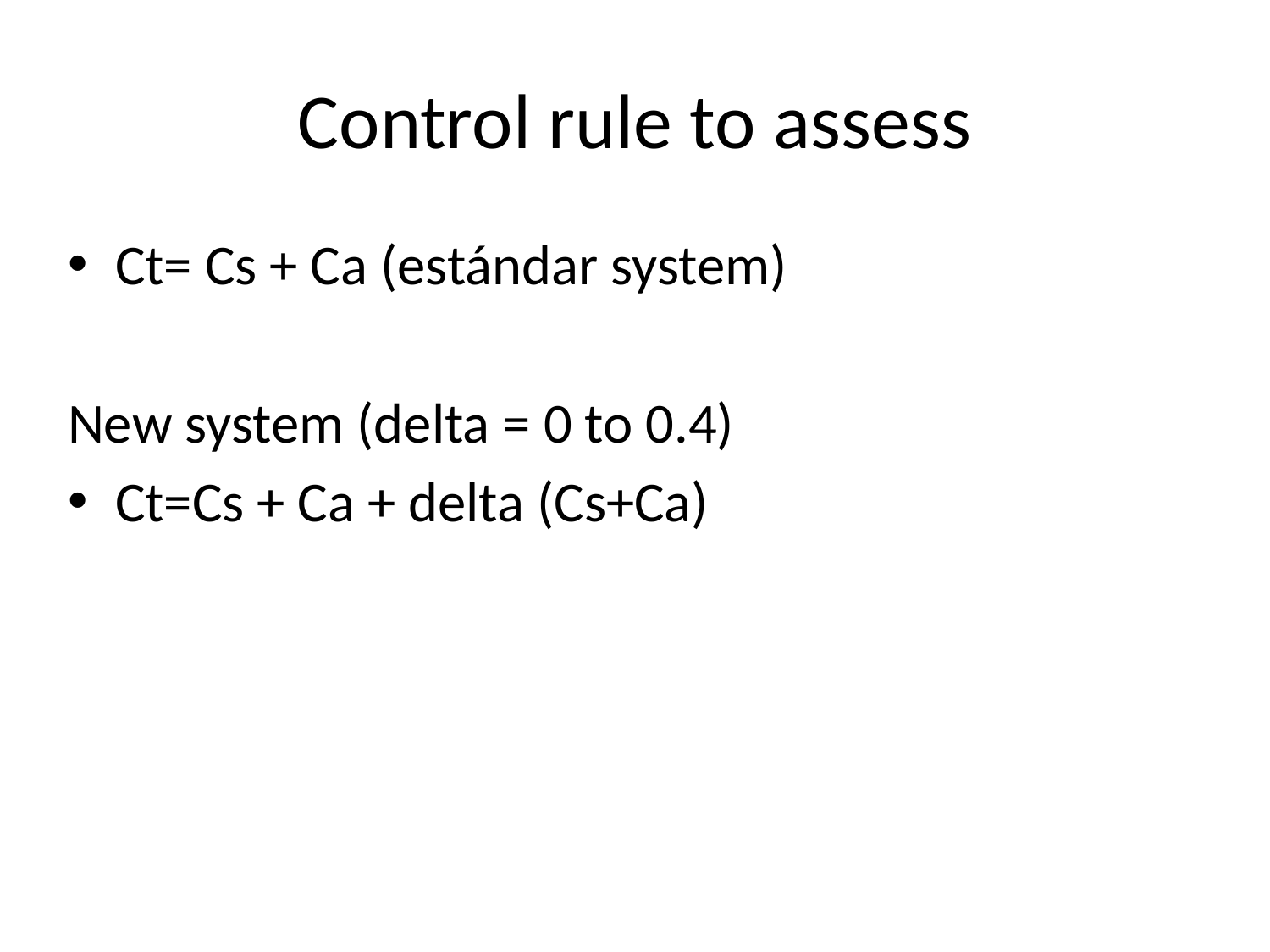

# Control rule to assess
Ct= Cs + Ca (estándar system)

New system (delta = 0 to 0.4)
Ct=Cs + Ca + delta (Cs+Ca)